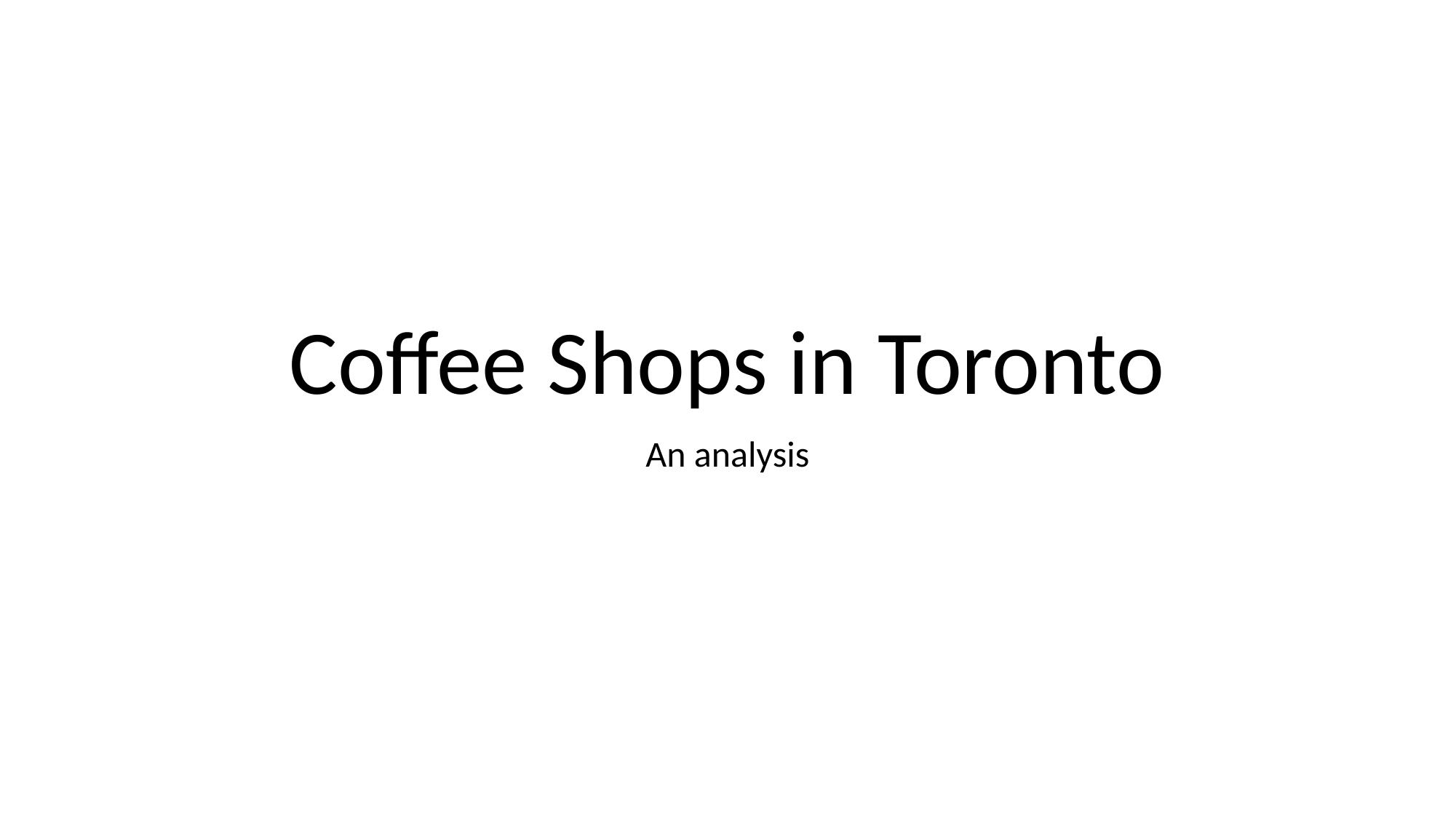

# Coffee Shops in Toronto
An analysis